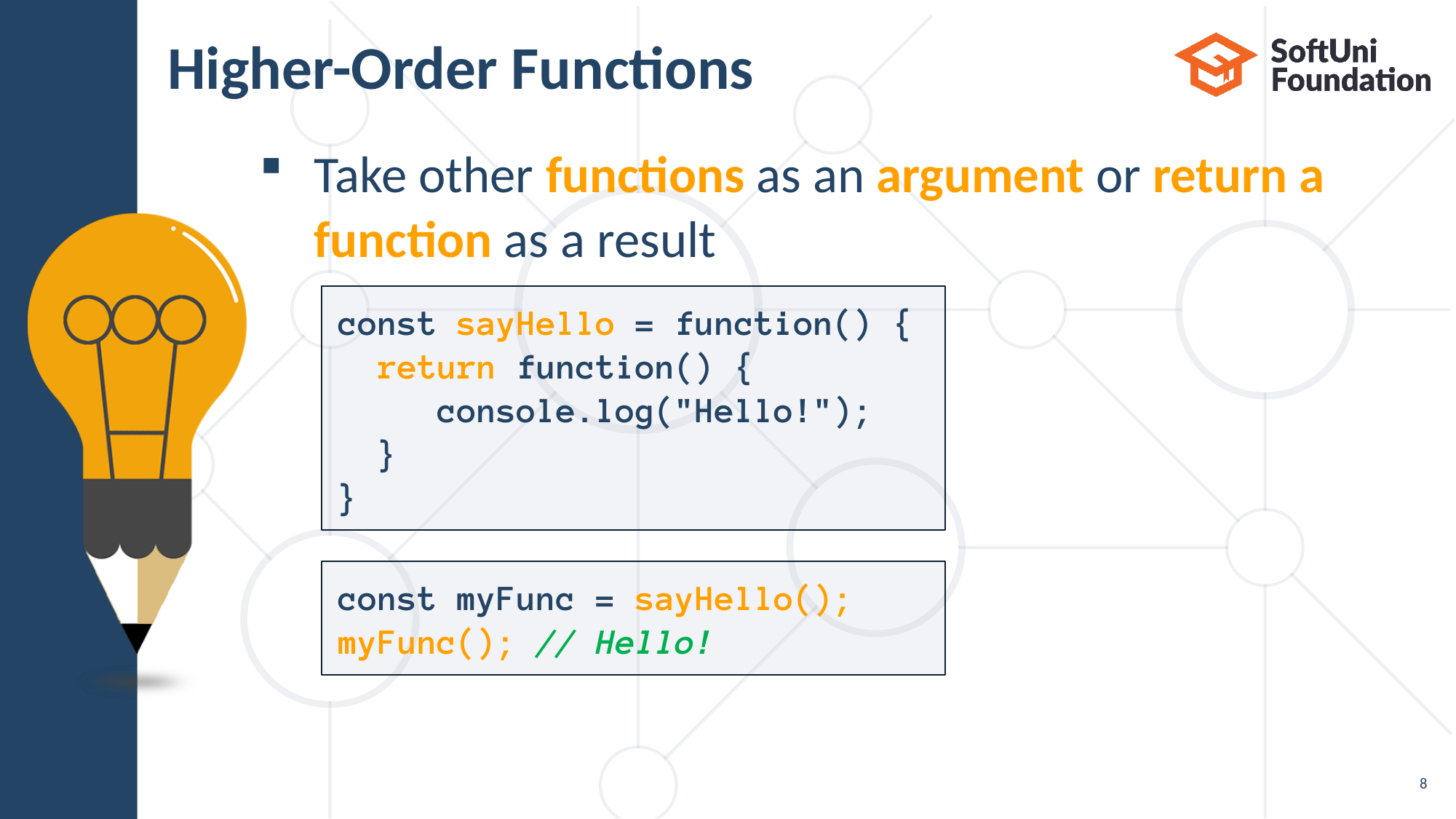

# Higher-Order Functions
Take other functions as an argument or return a
function as a result
const sayHello = function() {
  return function() {
     console.log("Hello!");
  }
}
const myFunc = sayHello();
myFunc(); // Hello!
8